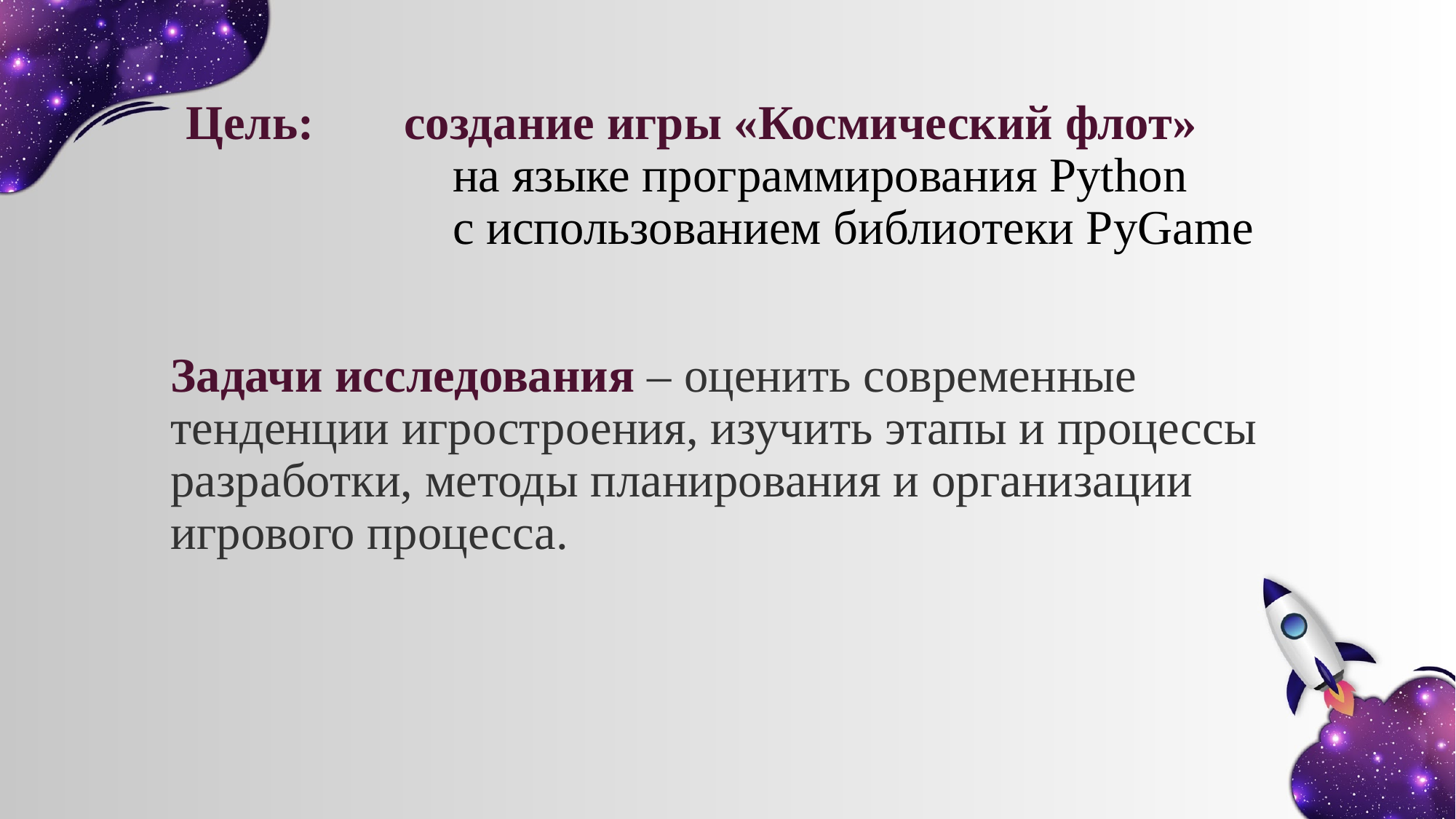

# Цель: 	создание игры «Космический флот» на языке программирования Python с использованием библиотеки PyGame
Задачи исследования – оценить современные тенденции игростроения, изучить этапы и процессы разработки, методы планирования и организации игрового процесса.